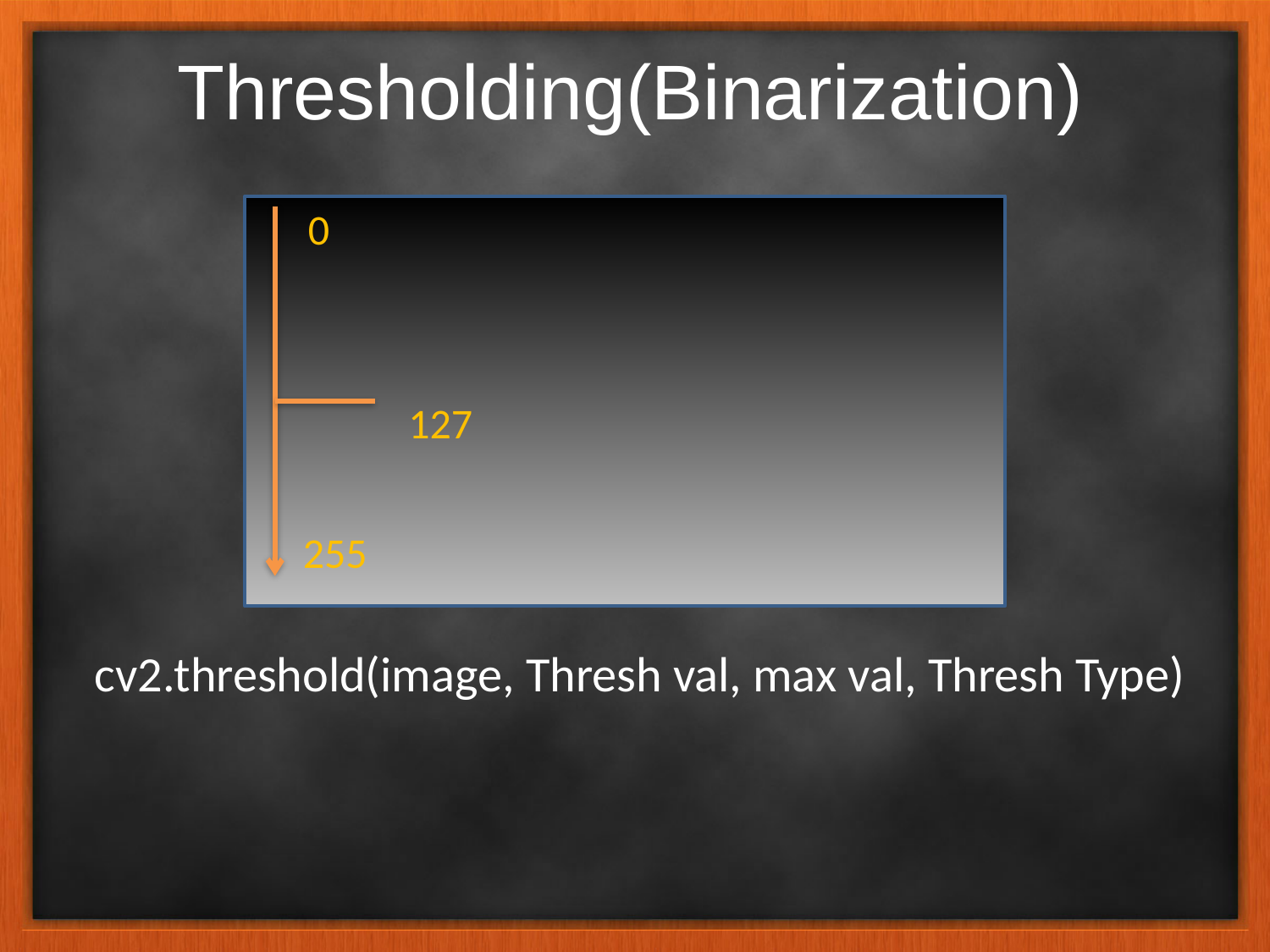

Thresholding(Binarization)

0
127
255
cv2.threshold(image, Thresh val, max val, Thresh Type)